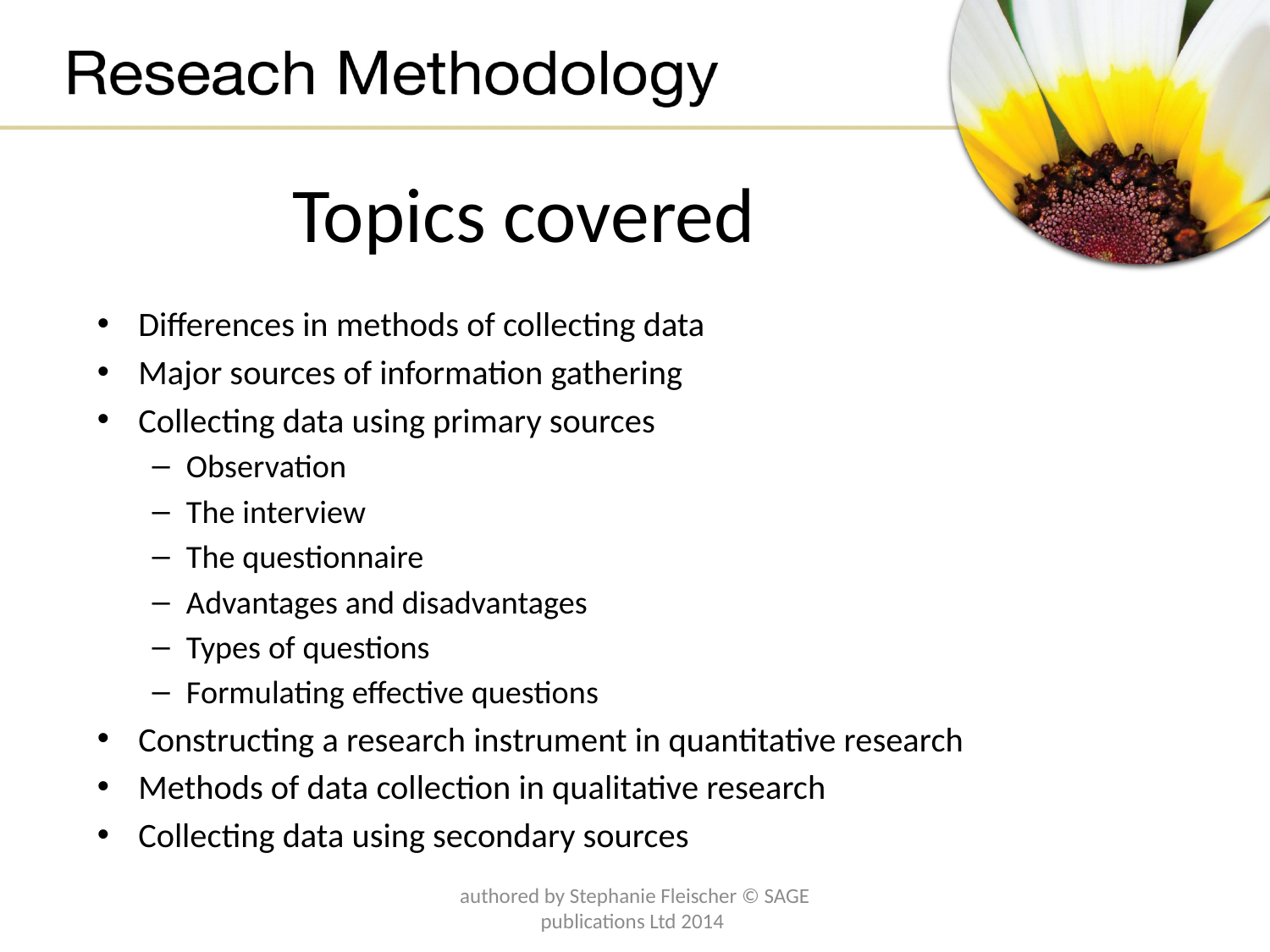

# Topics covered
Differences in methods of collecting data
Major sources of information gathering
Collecting data using primary sources
Observation
The interview
The questionnaire
Advantages and disadvantages
Types of questions
Formulating effective questions
Constructing a research instrument in quantitative research
Methods of data collection in qualitative research
Collecting data using secondary sources

authored by Stephanie Fleischer © SAGE publications Ltd 2014